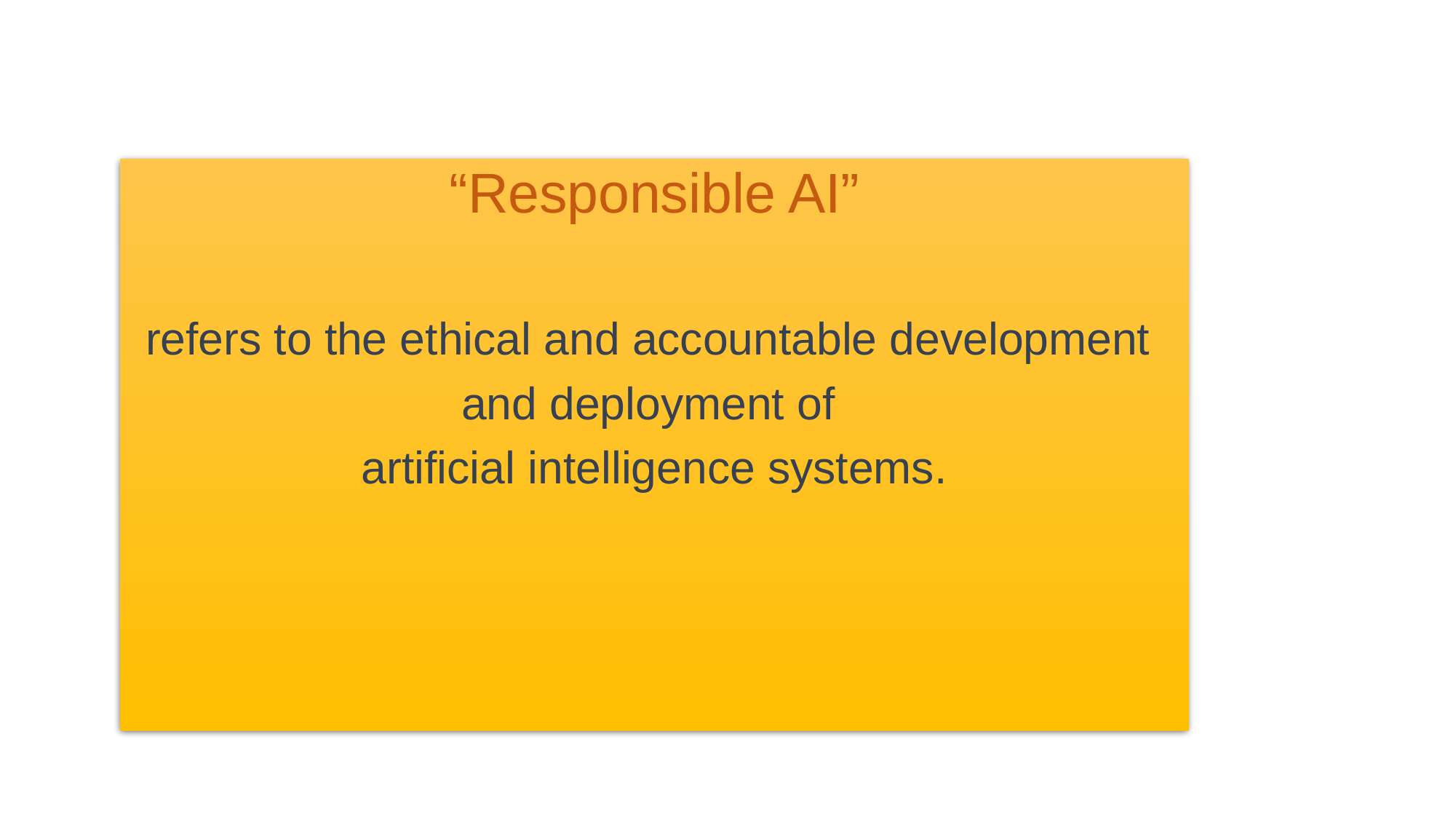

“Responsible AI”

refers to the ethical and accountable development
and deployment of
artificial intelligence systems.